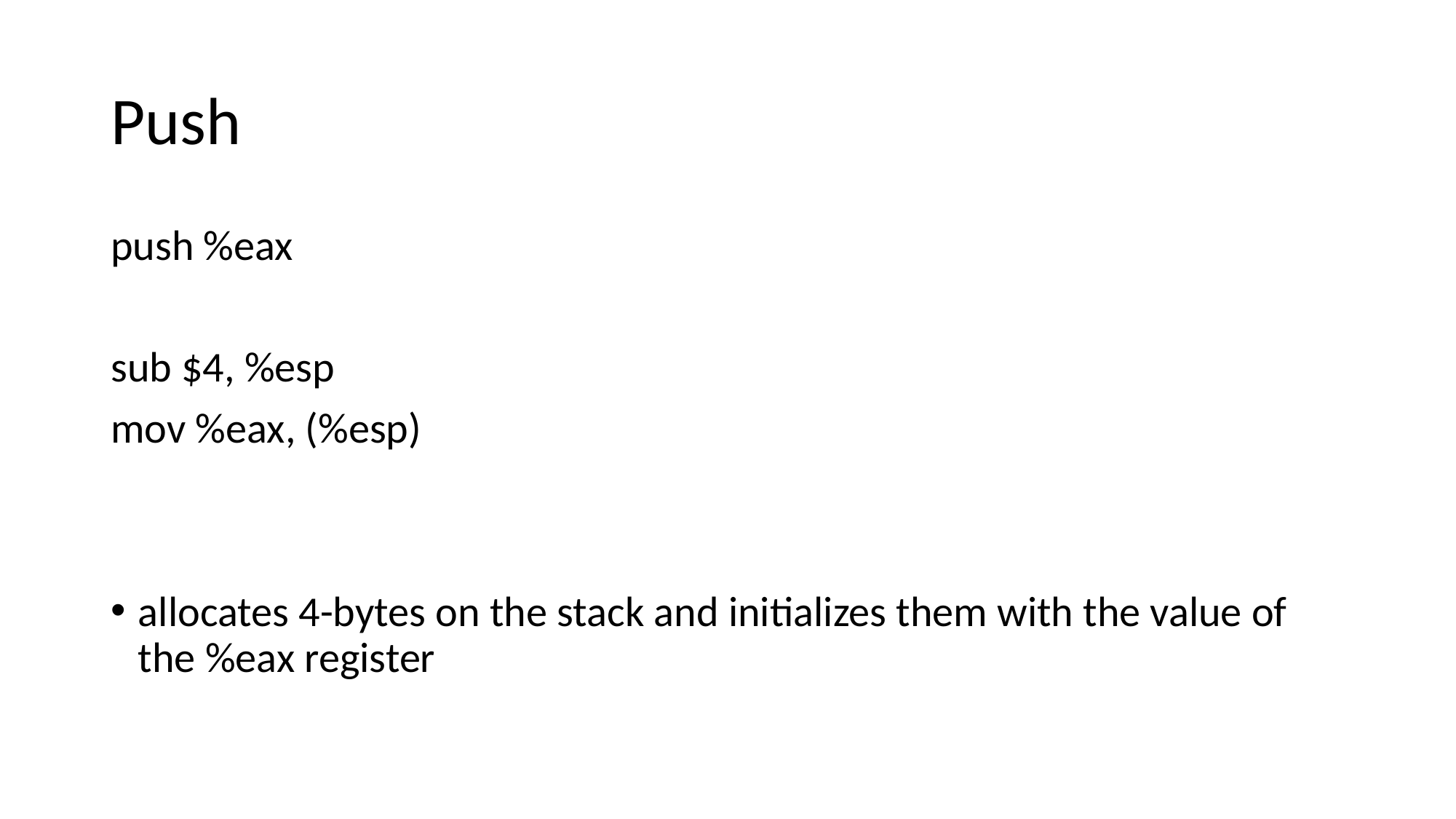

# Push
push %eax

sub $4, %esp
mov %eax, (%esp)

allocates 4-bytes on the stack and initializes them with the value of the %eax register